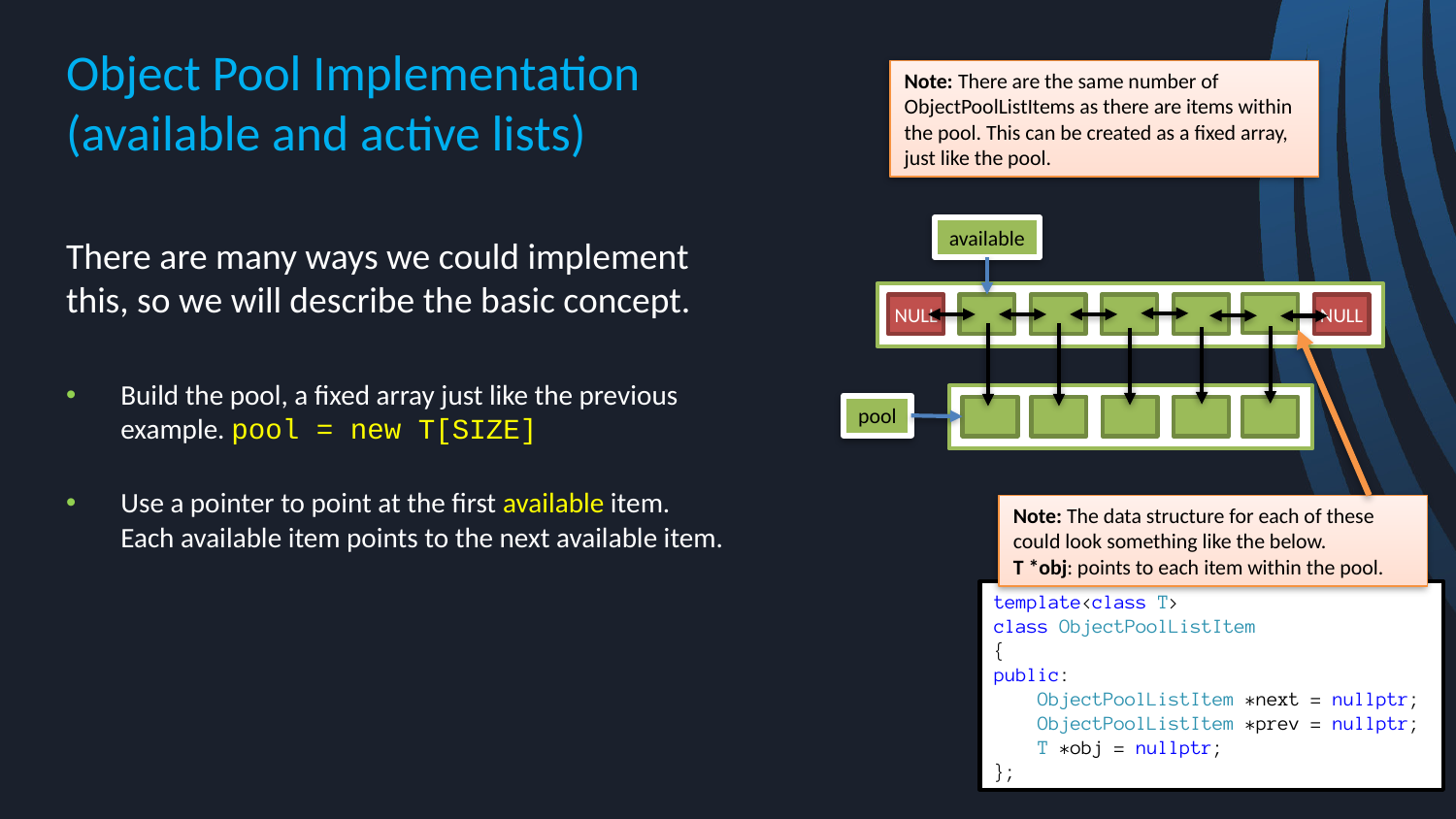

# Object Pool Implementation (available and active lists)
Note: There are the same number of ObjectPoolListItems as there are items within the pool. This can be created as a fixed array, just like the pool.
available
There are many ways we could implement this, so we will describe the basic concept.

Build the pool, a fixed array just like the previous example. pool = new T[SIZE]
Use a pointer to point at the first available item.
Each available item points to the next available item.

NULL

NULL

pool
Note: The data structure for each of these
could look something like the below.
T *obj: points to each item within the pool.
template<class T>
class ObjectPoolListItem
{
public:
    ObjectPoolListItem *next = nullptr;
    ObjectPoolListItem *prev = nullptr;
    T *obj = nullptr;
};